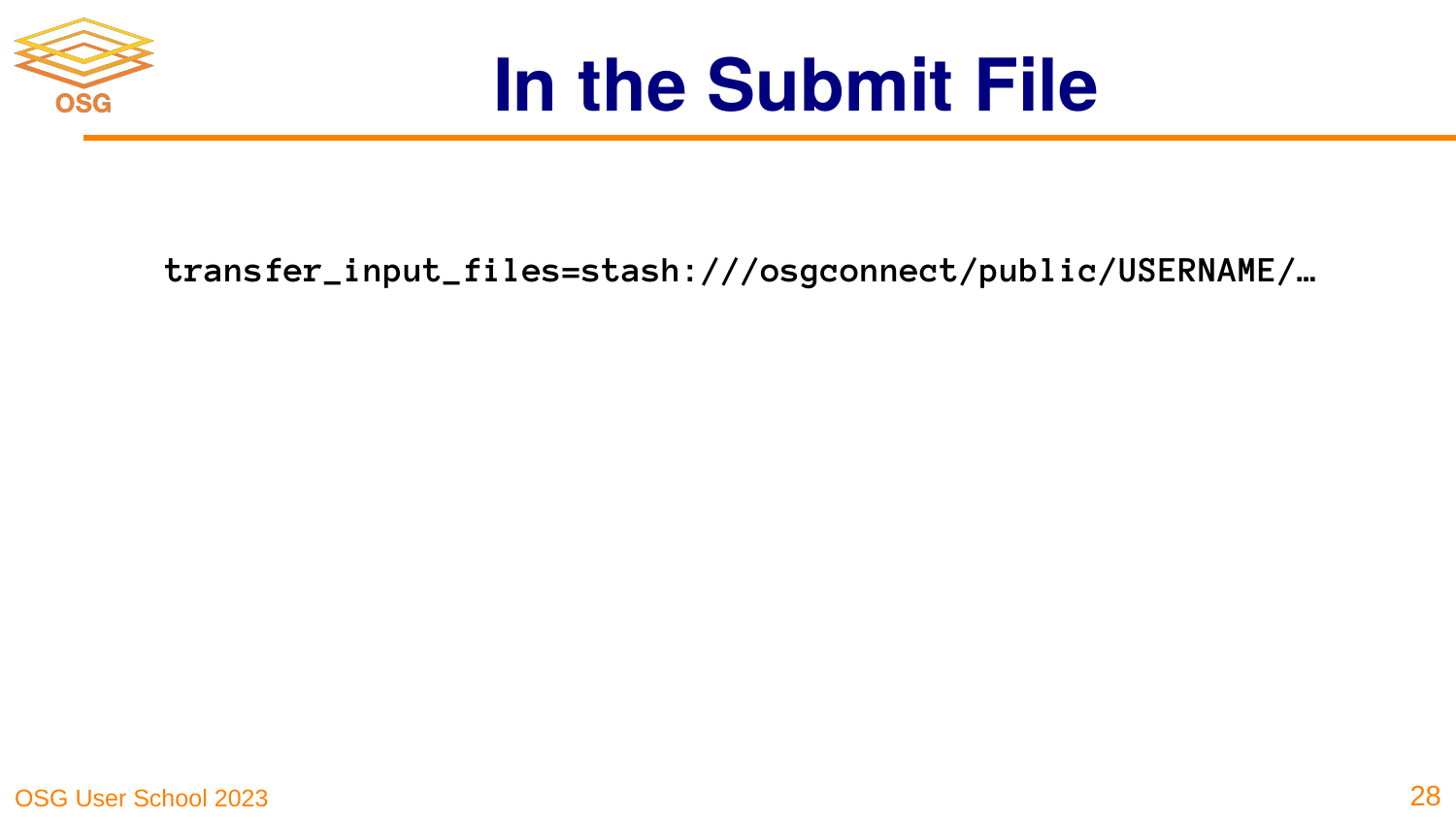

# In the Submit File

transfer_input_files=stash:///osgconnect/public/USERNAME/…
28